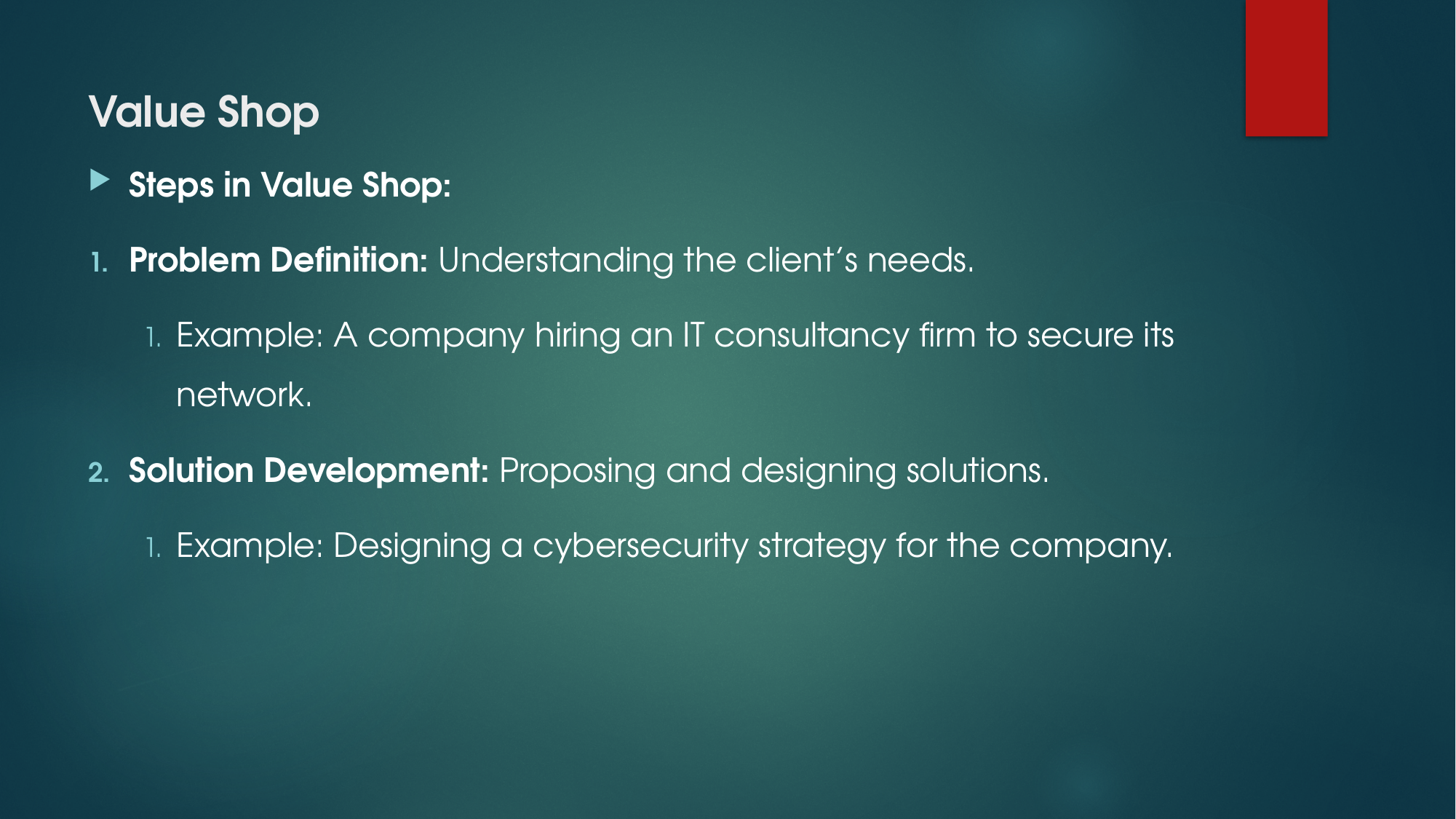

# Value Shop
Steps in Value Shop:
Problem Definition: Understanding the client’s needs.
Example: A company hiring an IT consultancy firm to secure its network.
Solution Development: Proposing and designing solutions.
Example: Designing a cybersecurity strategy for the company.